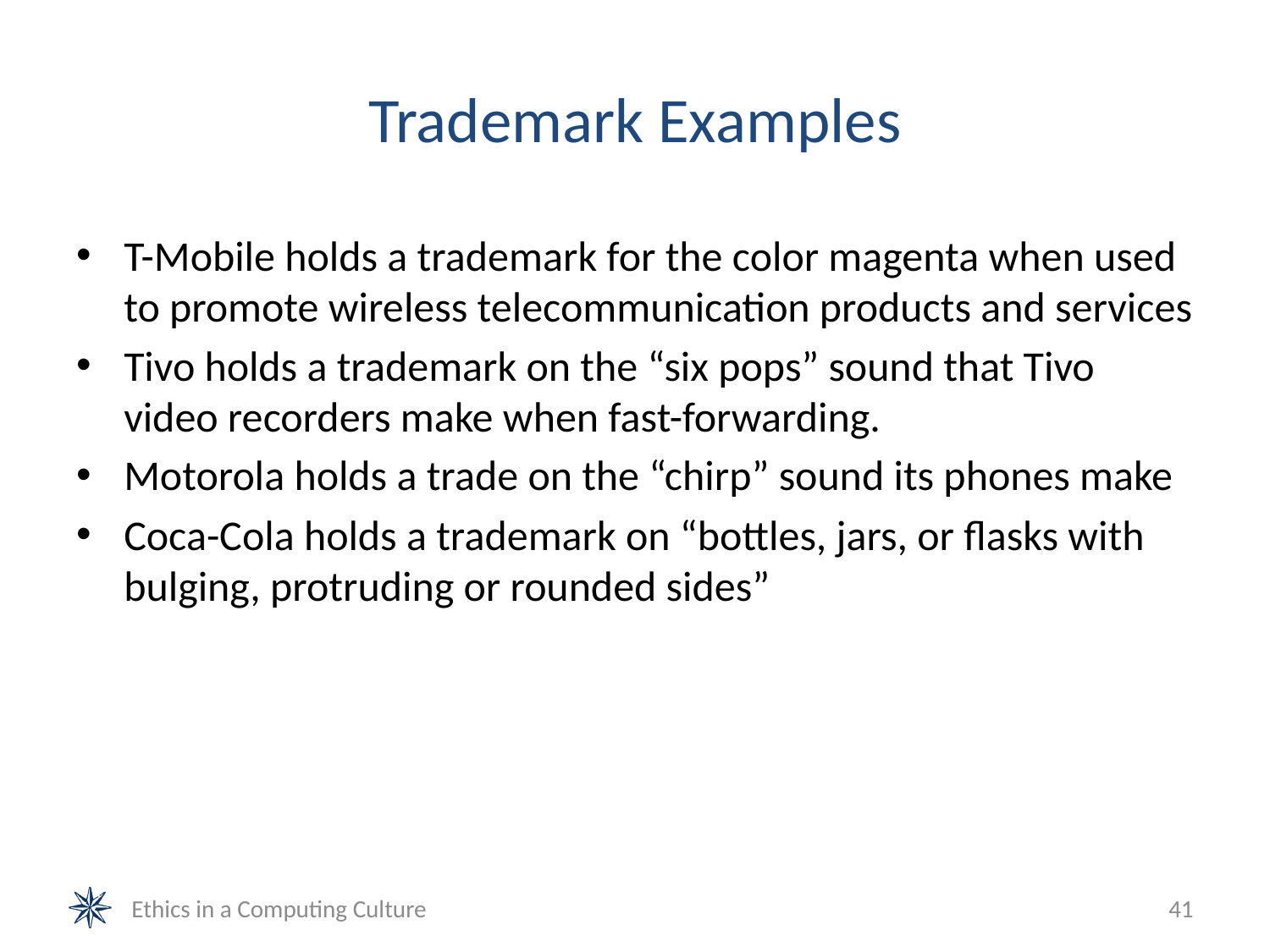

# Trademark Examples
T-Mobile holds a trademark for the color magenta when used to promote wireless telecommunication products and services
Tivo holds a trademark on the “six pops” sound that Tivo video recorders make when fast-forwarding.
Motorola holds a trade on the “chirp” sound its phones make
Coca-Cola holds a trademark on “bottles, jars, or flasks with bulging, protruding or rounded sides”
Ethics in a Computing Culture
41